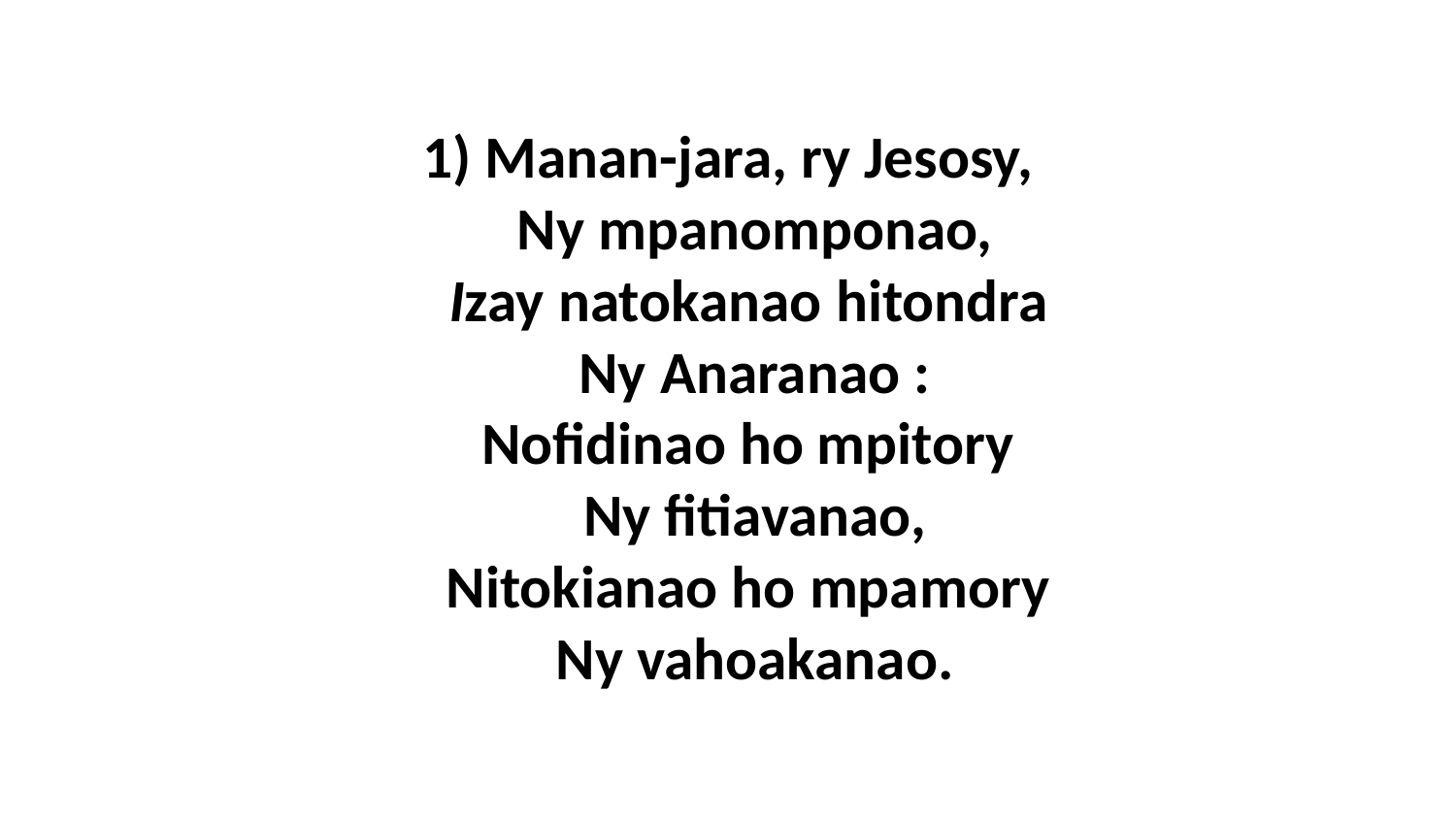

# 1) Manan-jara, ry Jesosy, Ny mpanomponao, Izay natokanao hitondra Ny Anaranao : Nofidinao ho mpitory Ny fitiavanao, Nitokianao ho mpamory Ny vahoakanao.